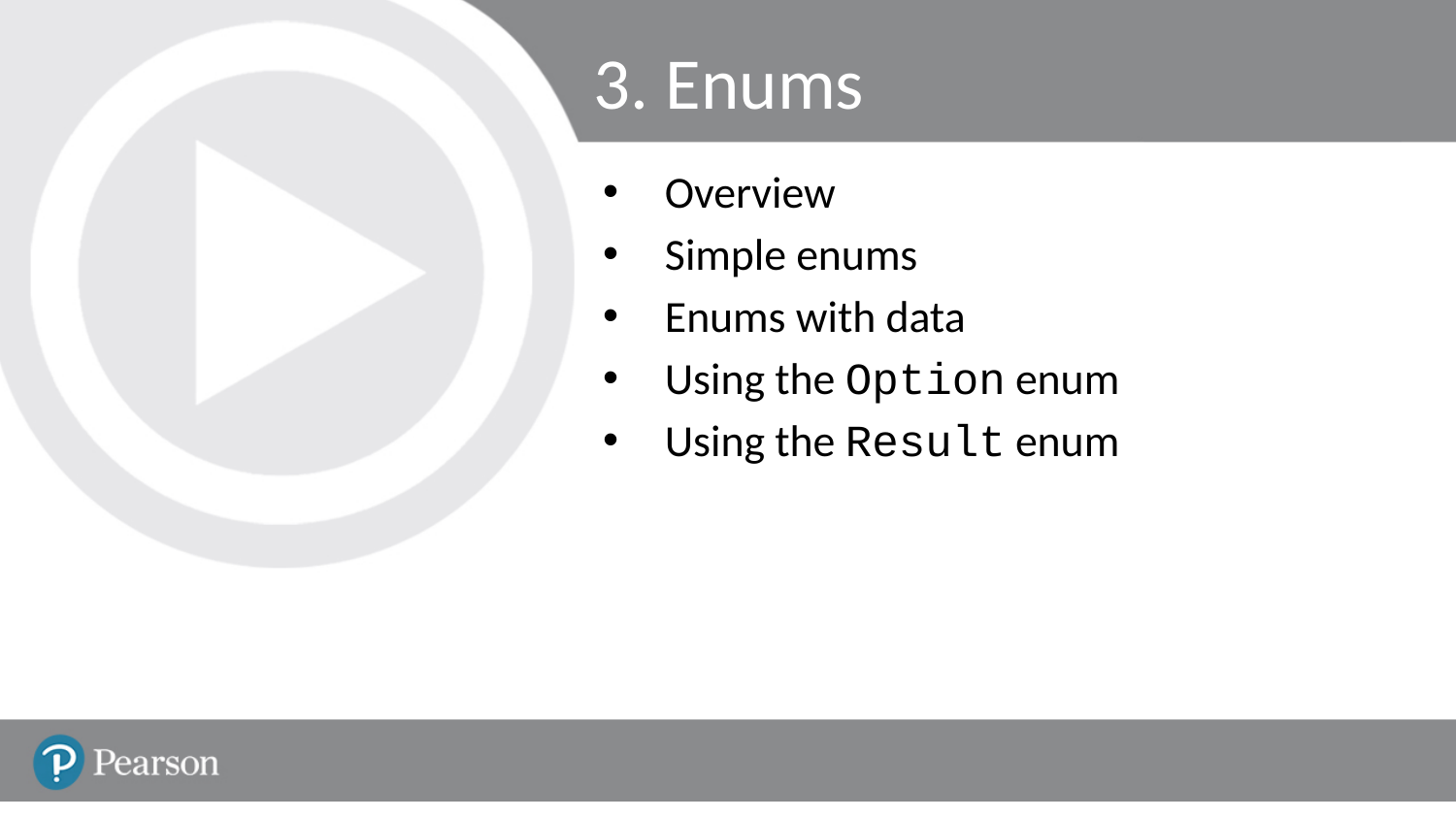

# 3. Enums
Overview
Simple enums
Enums with data
Using the Option enum
Using the Result enum